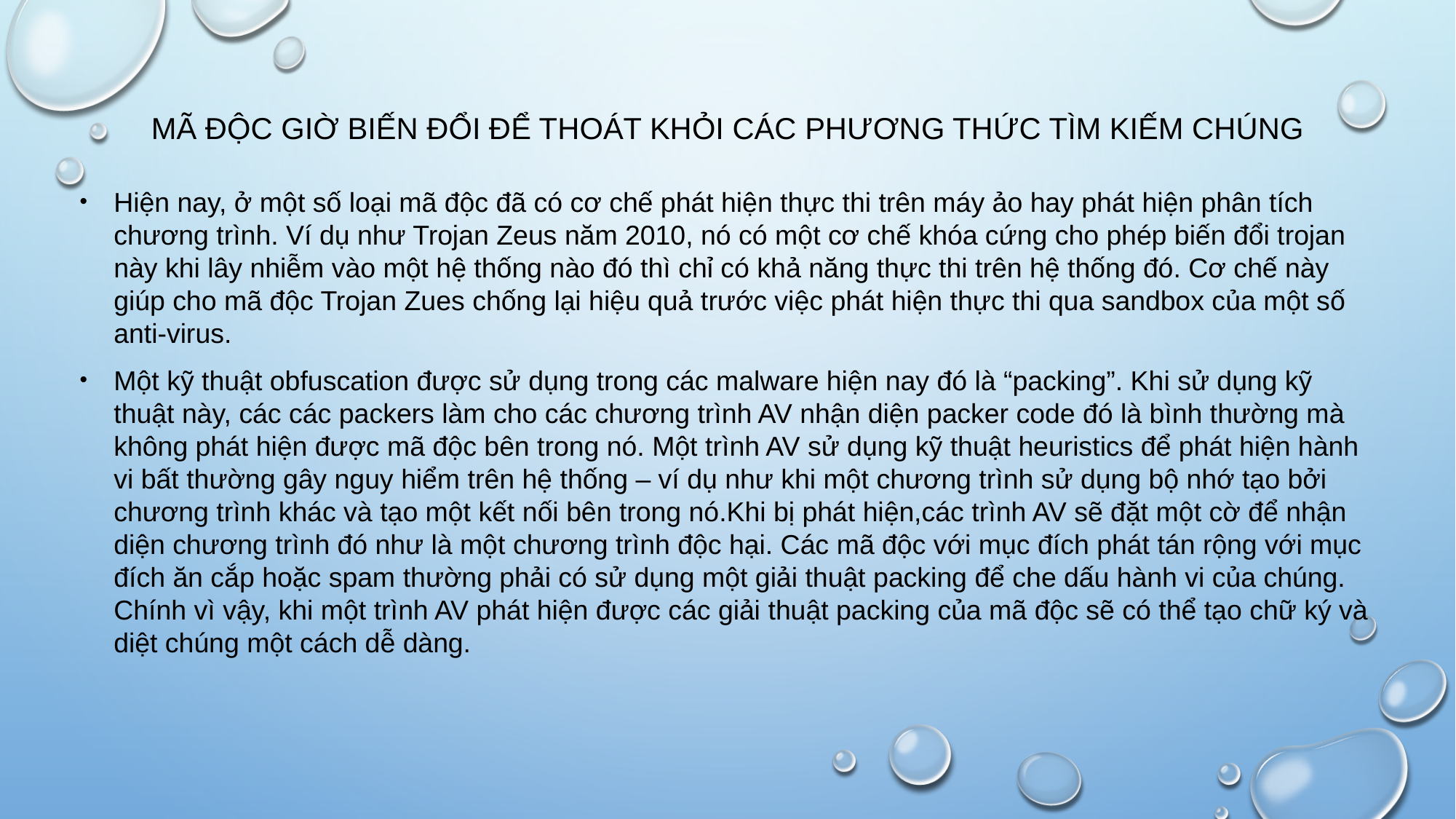

Mã độc giờ biến đổi để thoát khỏi các phương thức tìm kiếm chúng
Hiện nay, ở một số loại mã độc đã có cơ chế phát hiện thực thi trên máy ảo hay phát hiện phân tích chương trình. Ví dụ như Trojan Zeus năm 2010, nó có một cơ chế khóa cứng cho phép biến đổi trojan này khi lây nhiễm vào một hệ thống nào đó thì chỉ có khả năng thực thi trên hệ thống đó. Cơ chế này giúp cho mã độc Trojan Zues chống lại hiệu quả trước việc phát hiện thực thi qua sandbox của một số anti-virus.
Một kỹ thuật obfuscation được sử dụng trong các malware hiện nay đó là “packing”. Khi sử dụng kỹ thuật này, các các packers làm cho các chương trình AV nhận diện packer code đó là bình thường mà không phát hiện được mã độc bên trong nó. Một trình AV sử dụng kỹ thuật heuristics để phát hiện hành vi bất thường gây nguy hiểm trên hệ thống – ví dụ như khi một chương trình sử dụng bộ nhớ tạo bởi chương trình khác và tạo một kết nối bên trong nó.Khi bị phát hiện,các trình AV sẽ đặt một cờ để nhận diện chương trình đó như là một chương trình độc hại. Các mã độc với mục đích phát tán rộng với mục đích ăn cắp hoặc spam thường phải có sử dụng một giải thuật packing để che dấu hành vi của chúng. Chính vì vậy, khi một trình AV phát hiện được các giải thuật packing của mã độc sẽ có thể tạo chữ ký và diệt chúng một cách dễ dàng.